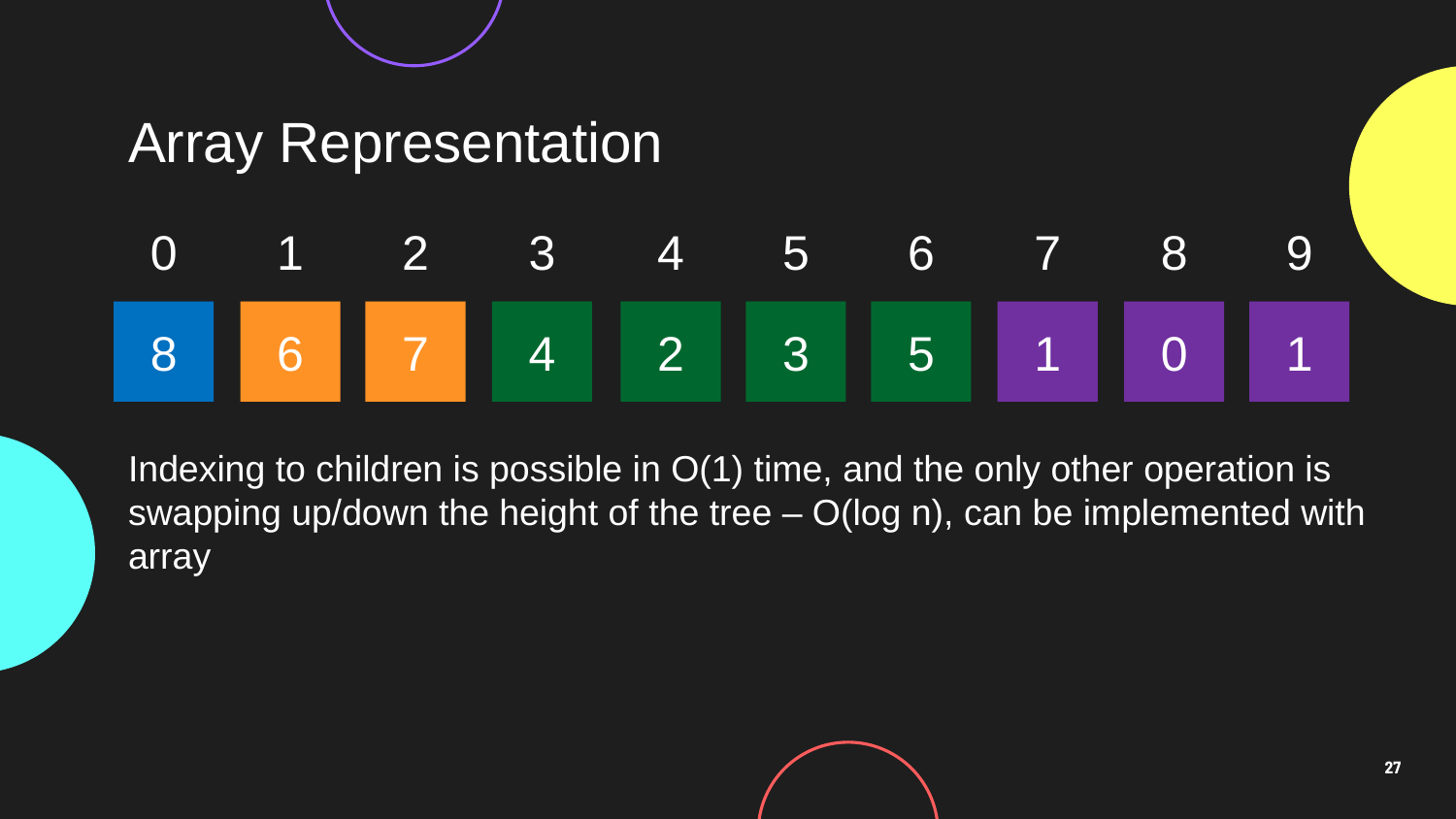

# Array Representation
6
7
8
9
4
5
2
3
1
0
5
1
0
1
2
3
7
4
6
8
Indexing to children is possible in O(1) time, and the only other operation is swapping up/down the height of the tree – O(log n), can be implemented with array
27